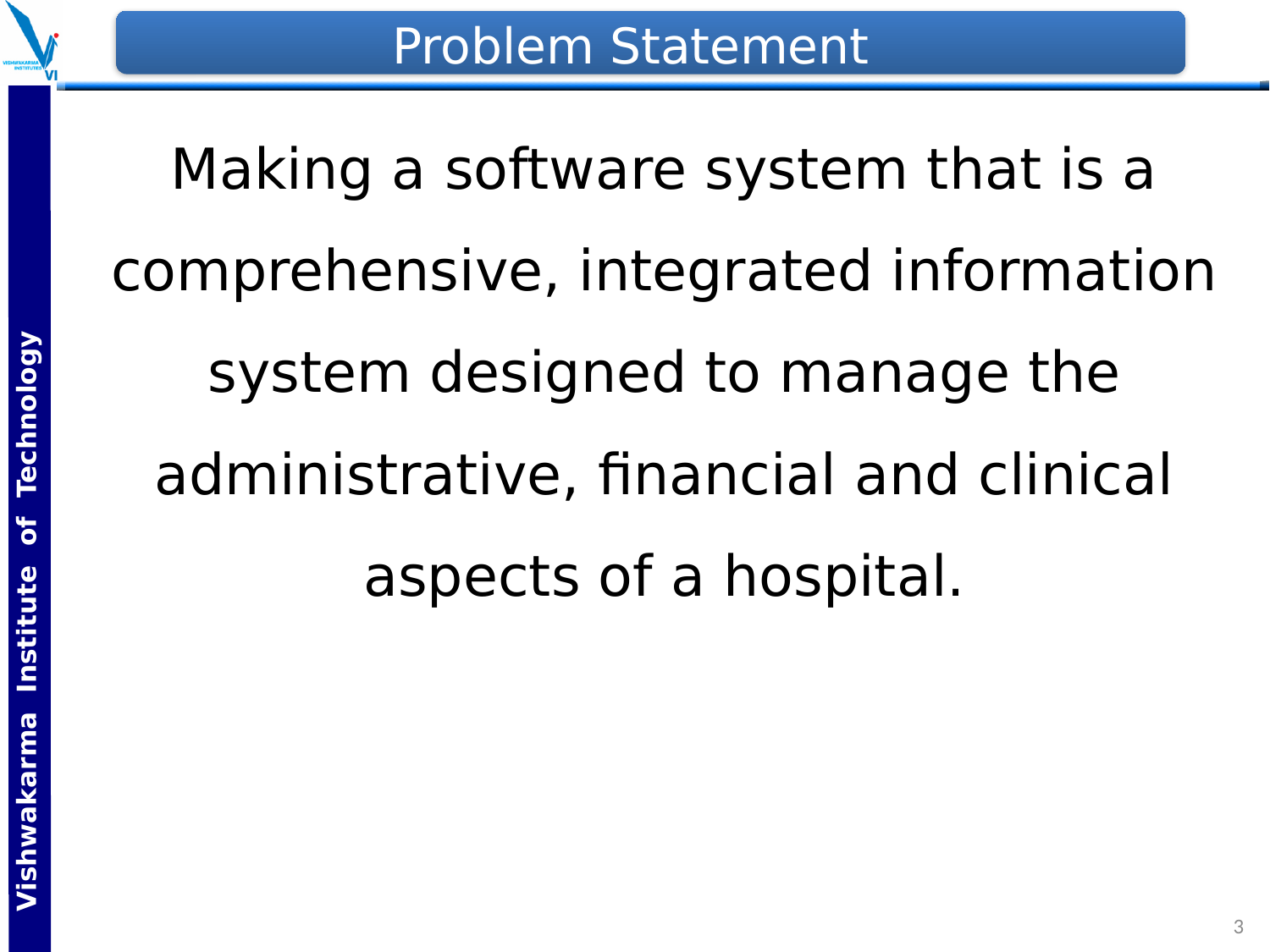

# Problem Statement
Making a software system that is a comprehensive, integrated information system designed to manage the administrative, financial and clinical aspects of a hospital.

3